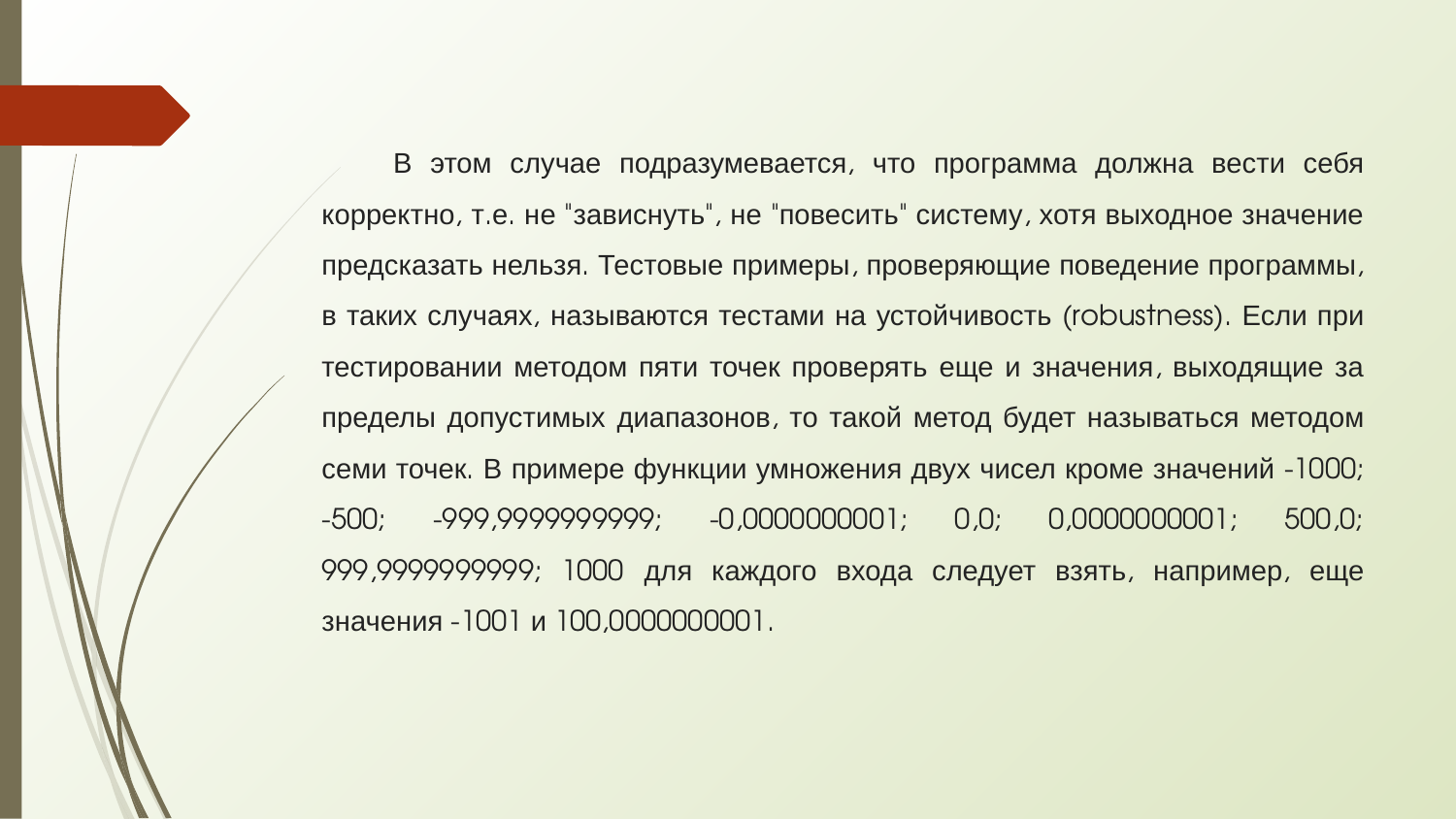

В этом случае подразумевается, что программа должна вести себя корректно, т.е. не "зависнуть", не "повесить" систему, хотя выходное значение предсказать нельзя. Тестовые примеры, проверяющие поведение программы, в таких случаях, называются тестами на устойчивость (robustness). Если при тестировании методом пяти точек проверять еще и значения, выходящие за пределы допустимых диапазонов, то такой метод будет называться методом семи точек. В примере функции умножения двух чисел кроме значений -1000; -500; -999,9999999999; -0,0000000001; 0,0; 0,0000000001; 500,0; 999,9999999999; 1000 для каждого входа следует взять, например, еще значения -1001 и 100,0000000001.